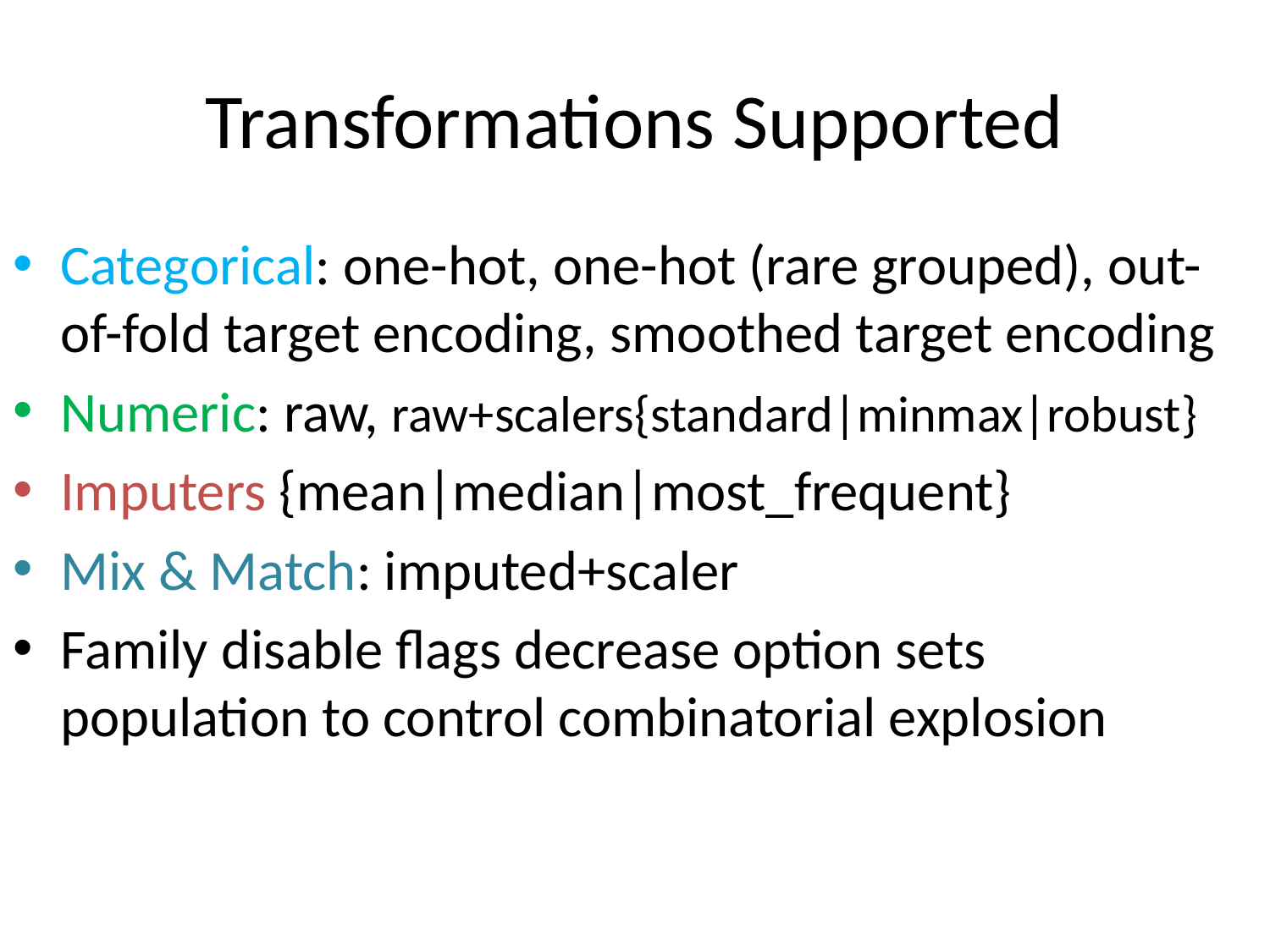

# Transformations Supported
Categorical: one-hot, one-hot (rare grouped), out-of-fold target encoding, smoothed target encoding
Numeric: raw, raw+scalers{standard|minmax|robust}
Imputers {mean|median|most_frequent}
Mix & Match: imputed+scaler
Family disable flags decrease option sets population to control combinatorial explosion